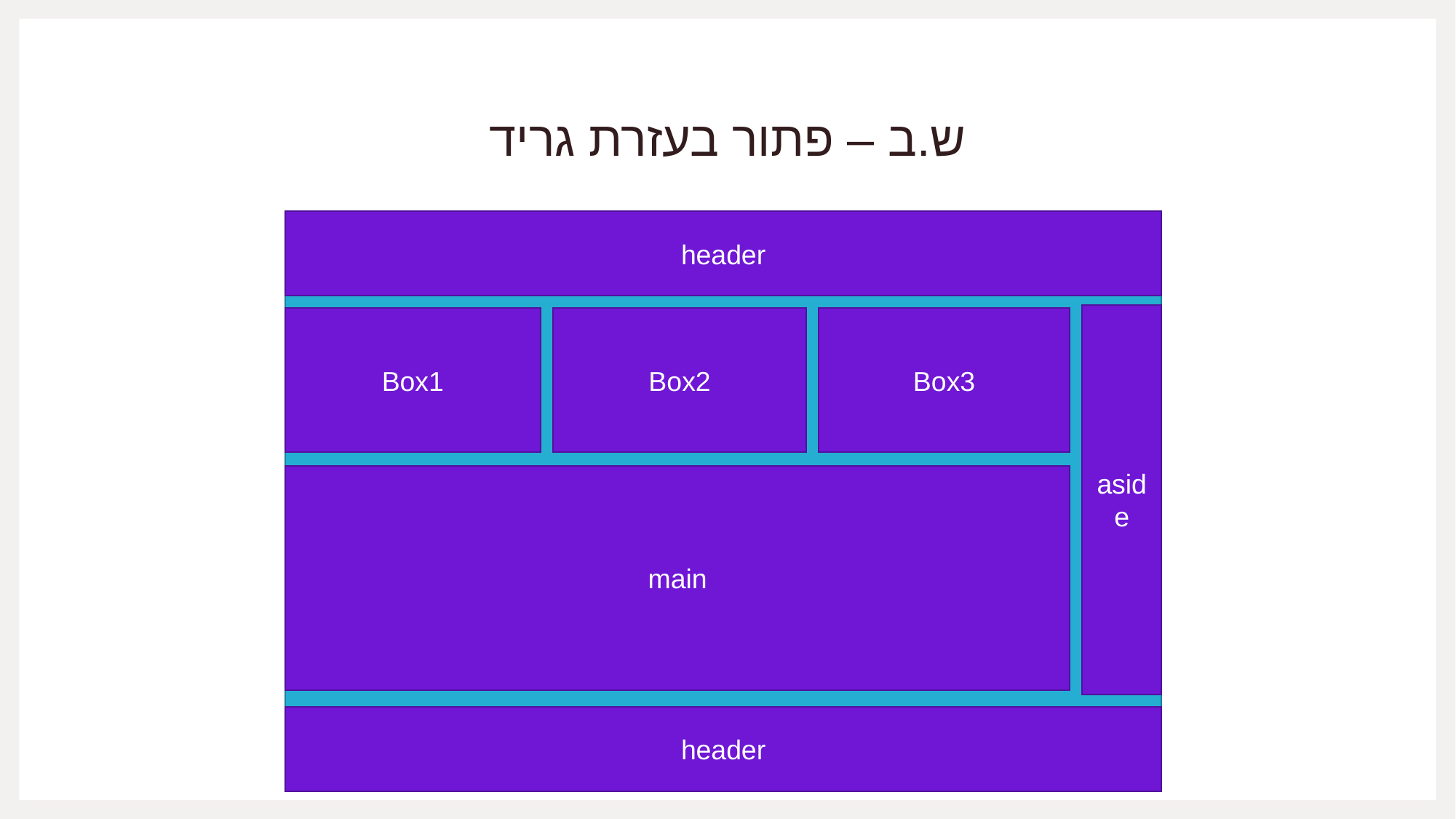

# ש.ב – פתור בעזרת גריד
header

aside
Box1
Box2
Box3
main
header